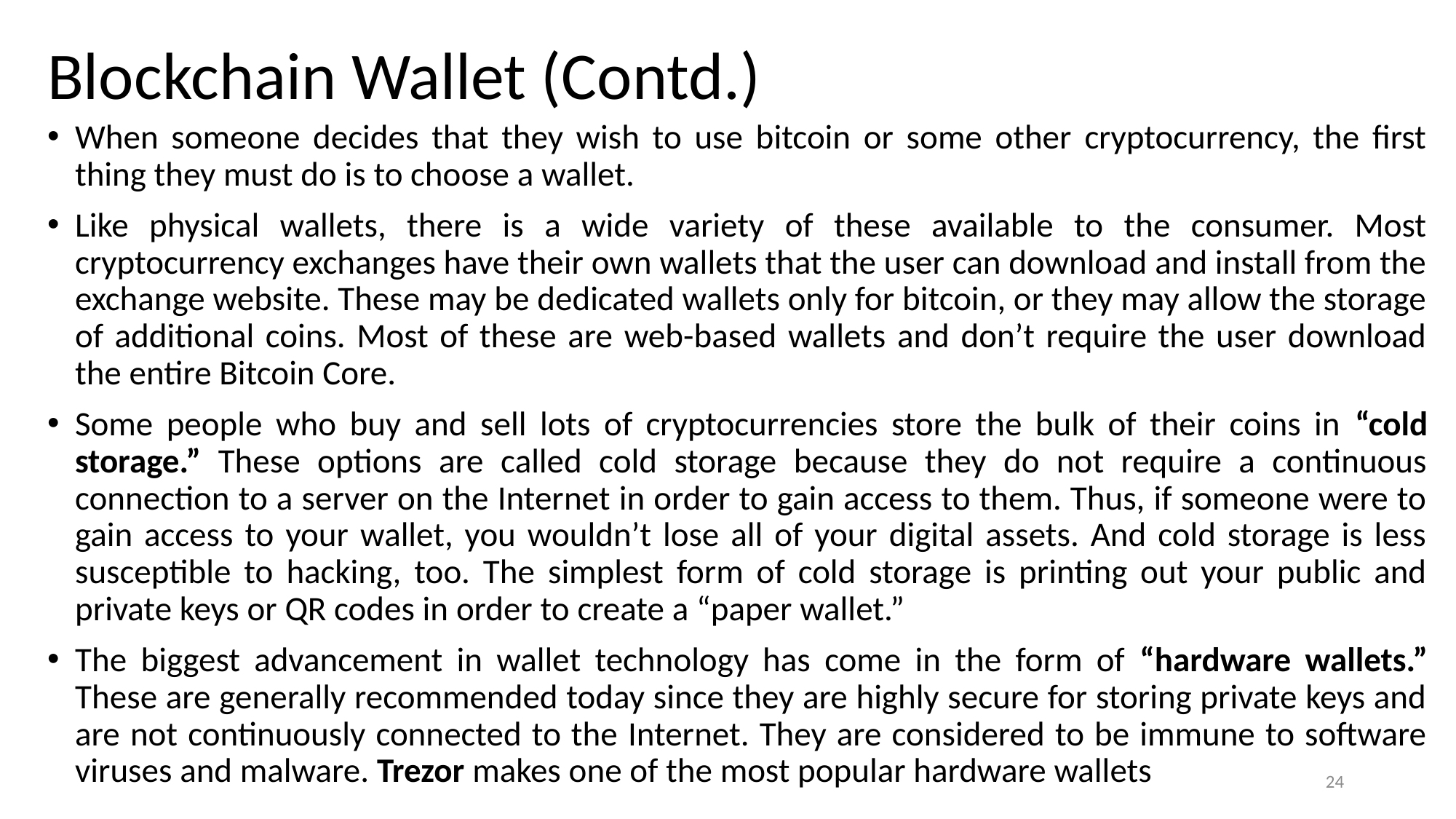

# Blockchain Wallet (Contd.)
When someone decides that they wish to use bitcoin or some other cryptocurrency, the first thing they must do is to choose a wallet.
Like physical wallets, there is a wide variety of these available to the consumer. Most cryptocurrency exchanges have their own wallets that the user can download and install from the exchange website. These may be dedicated wallets only for bitcoin, or they may allow the storage of additional coins. Most of these are web-based wallets and don’t require the user download the entire Bitcoin Core.
Some people who buy and sell lots of cryptocurrencies store the bulk of their coins in “cold storage.” These options are called cold storage because they do not require a continuous connection to a server on the Internet in order to gain access to them. Thus, if someone were to gain access to your wallet, you wouldn’t lose all of your digital assets. And cold storage is less susceptible to hacking, too. The simplest form of cold storage is printing out your public and private keys or QR codes in order to create a “paper wallet.”
The biggest advancement in wallet technology has come in the form of “hardware wallets.” These are generally recommended today since they are highly secure for storing private keys and are not continuously connected to the Internet. They are considered to be immune to software viruses and malware. Trezor makes one of the most popular hardware wallets
24